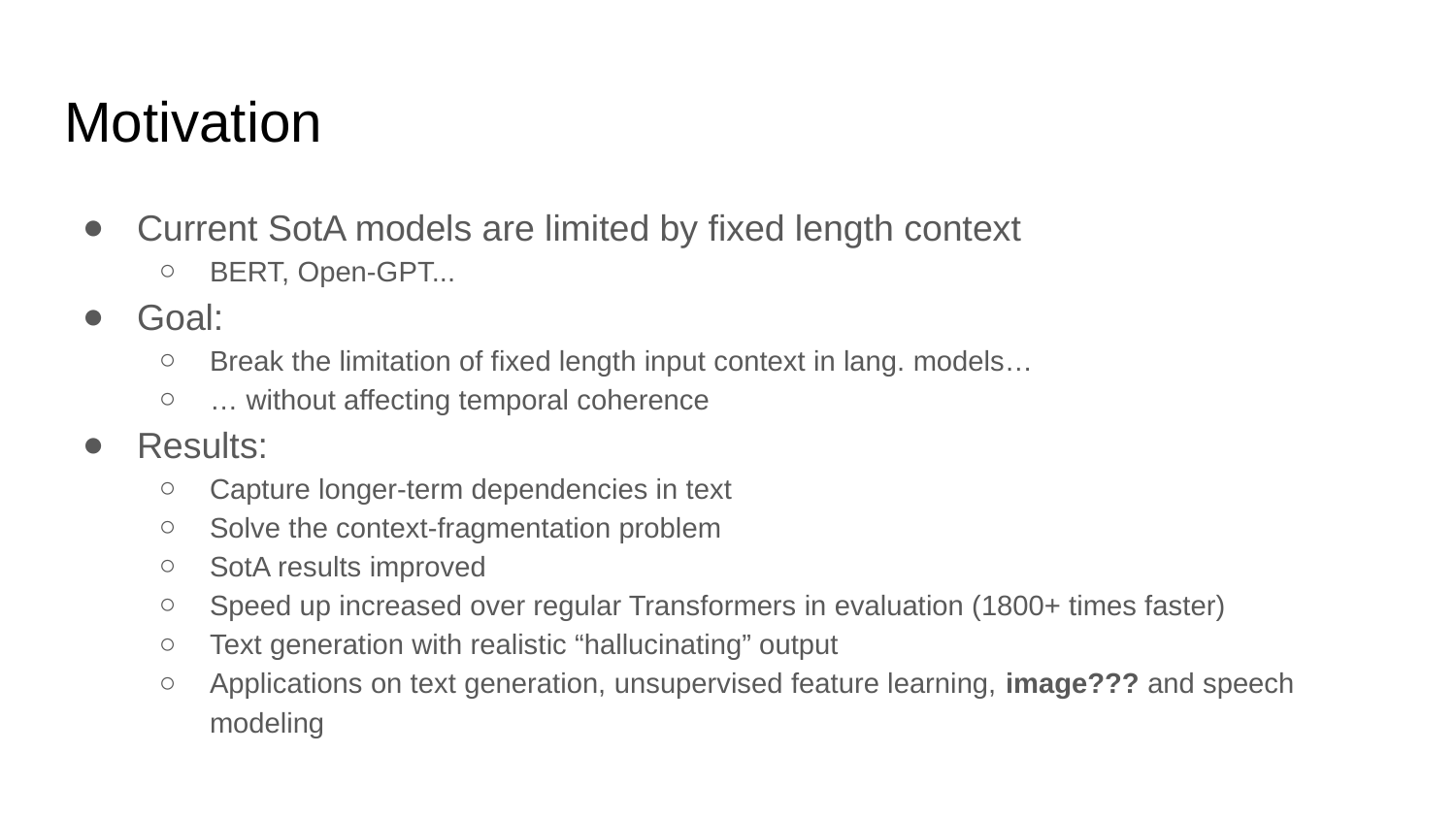

# Motivation
Current SotA models are limited by fixed length context
BERT, Open-GPT...
Goal:
Break the limitation of fixed length input context in lang. models…
… without affecting temporal coherence
Results:
Capture longer-term dependencies in text
Solve the context-fragmentation problem
SotA results improved
Speed up increased over regular Transformers in evaluation (1800+ times faster)
Text generation with realistic “hallucinating” output
Applications on text generation, unsupervised feature learning, image??? and speech modeling